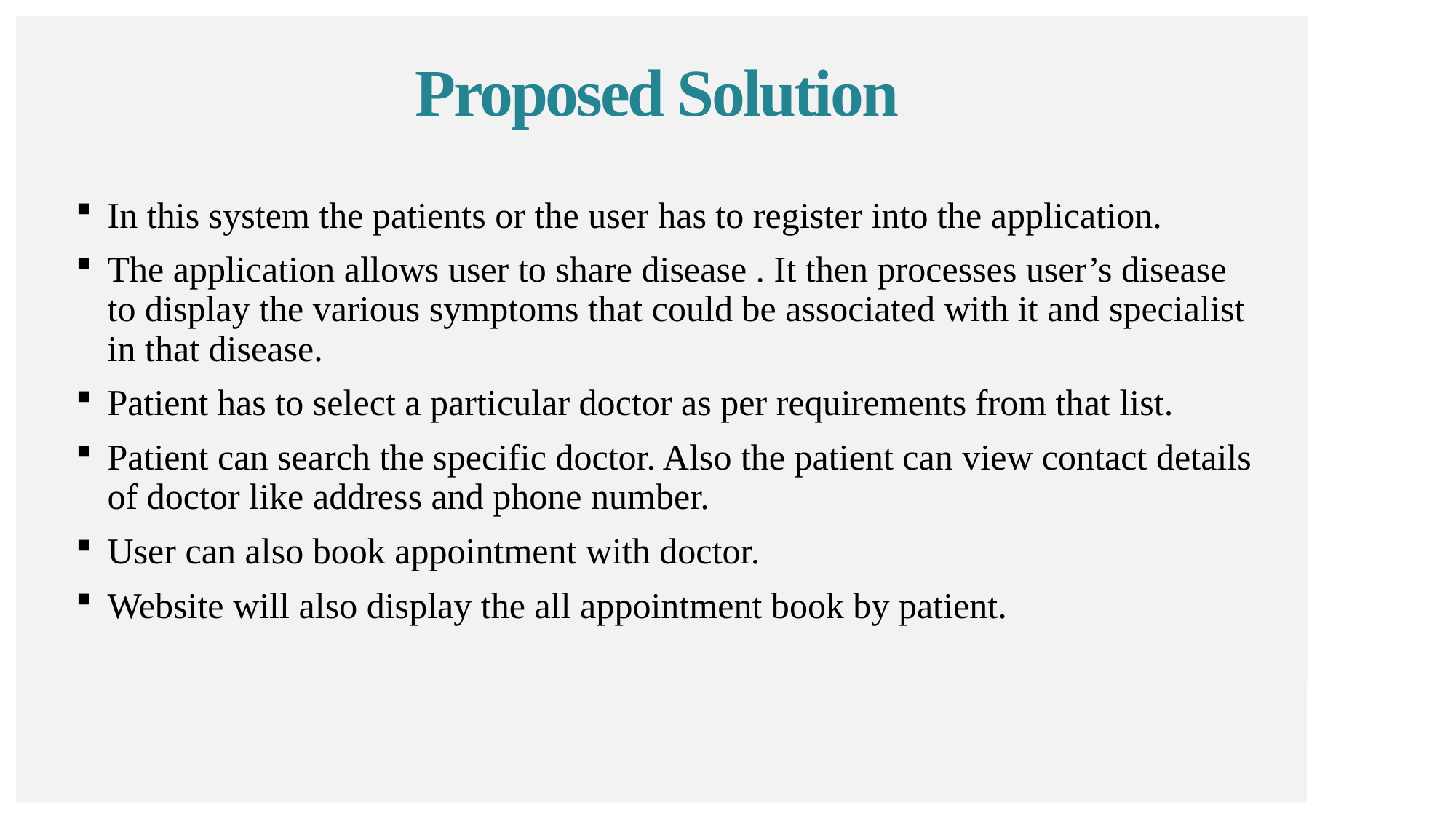

# Proposed Solution
In this system the patients or the user has to register into the application.
The application allows user to share disease . It then processes user’s disease to display the various symptoms that could be associated with it and specialist in that disease.
Patient has to select a particular doctor as per requirements from that list.
Patient can search the specific doctor. Also the patient can view contact details of doctor like address and phone number.
User can also book appointment with doctor.
Website will also display the all appointment book by patient.

page 7